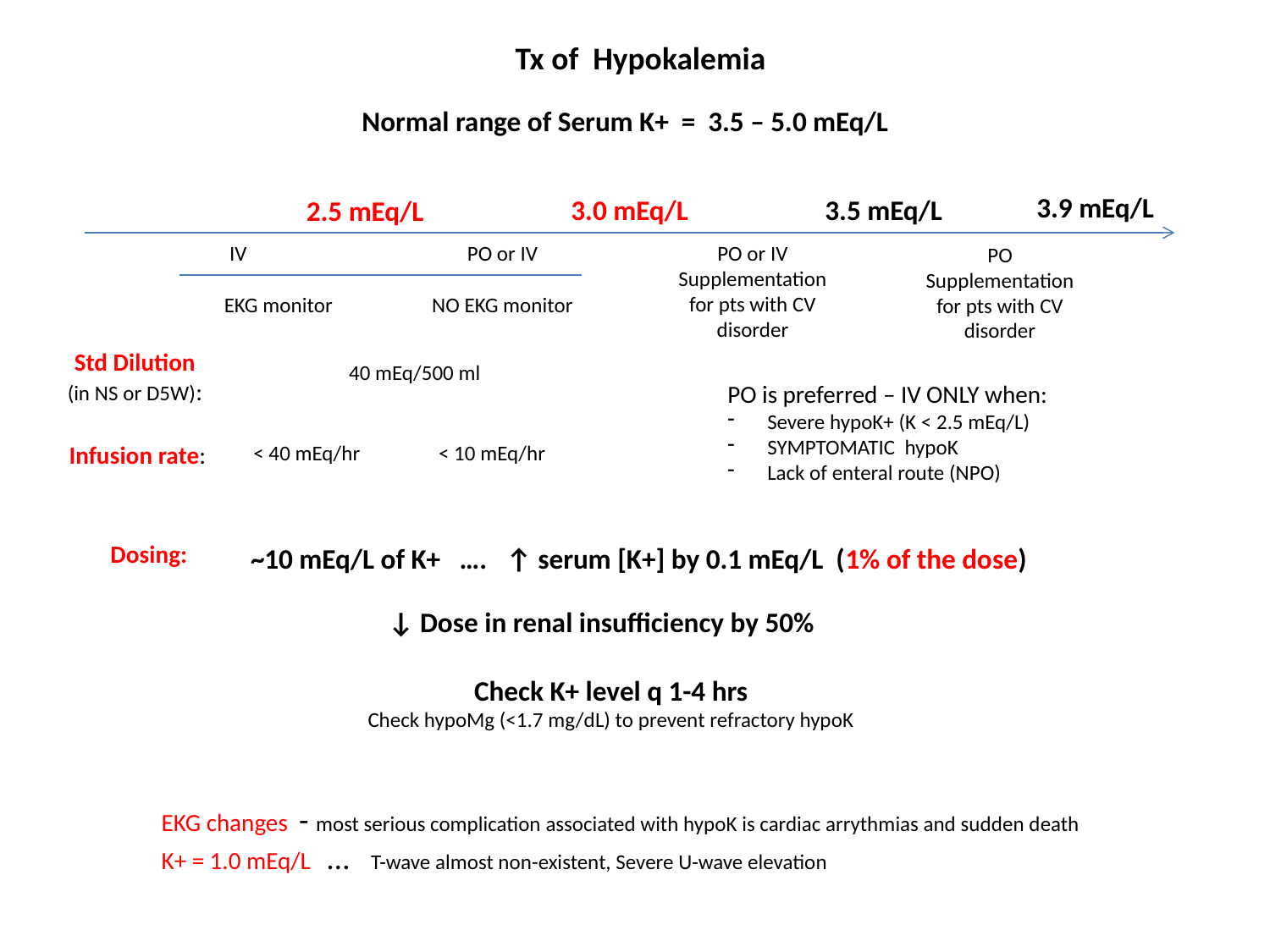

Tx of  Hypokalemia
Normal range of Serum K+  =  3.5 – 5.0 mEq/L
3.9 mEq/L
3.0 mEq/L
3.5 mEq/L
2.5 mEq/L
IV
PO or IV
PO or IV
Supplementation for pts with CV disorder
PO
Supplementation for pts with CV disorder
NO EKG monitor
EKG monitor
Std Dilution
(in NS or D5W):
40 mEq/500 ml
PO is preferred – IV ONLY when:
Severe hypoK+ (K < 2.5 mEq/L)
SYMPTOMATIC  hypoK
Lack of enteral route (NPO)
Infusion rate:
< 40 mEq/hr
< 10 mEq/hr
Dosing:
~10 mEq/L of K+   ….   ↑ serum [K+] by 0.1 mEq/L  (1% of the dose)
↓ Dose in renal insufficiency by 50%
Check K+ level q 1-4 hrs
Check hypoMg (<1.7 mg/dL) to prevent refractory hypoK
EKG changes  - most serious complication associated with hypoK is cardiac arrythmias and sudden death
K+ = 1.0 mEq/L   …   T-wave almost non-existent, Severe U-wave elevation